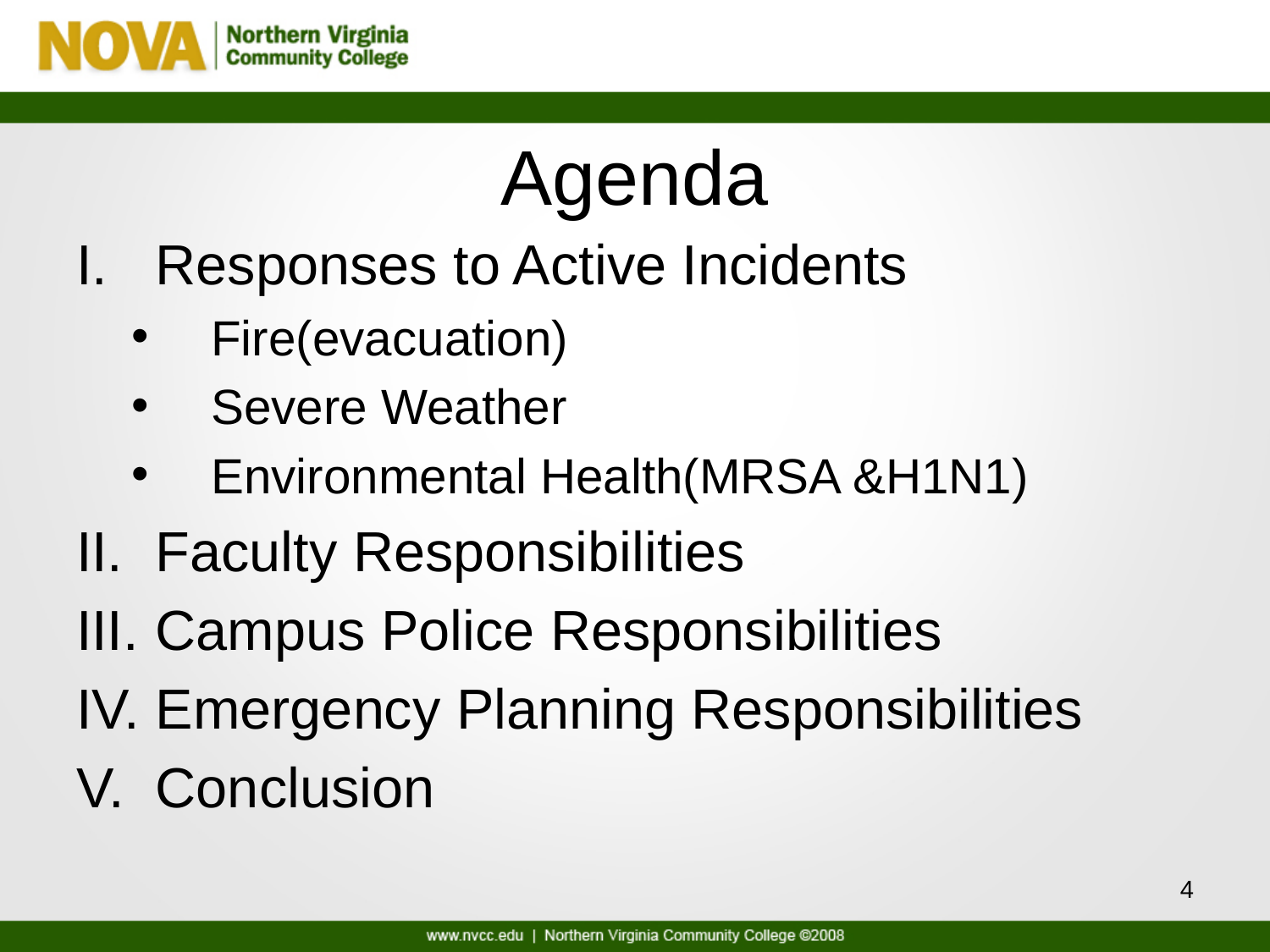

# Agenda
Responses to Active Incidents
Fire(evacuation)
Severe Weather
Environmental Health(MRSA &H1N1)
Faculty Responsibilities
Campus Police Responsibilities
Emergency Planning Responsibilities
Conclusion

4